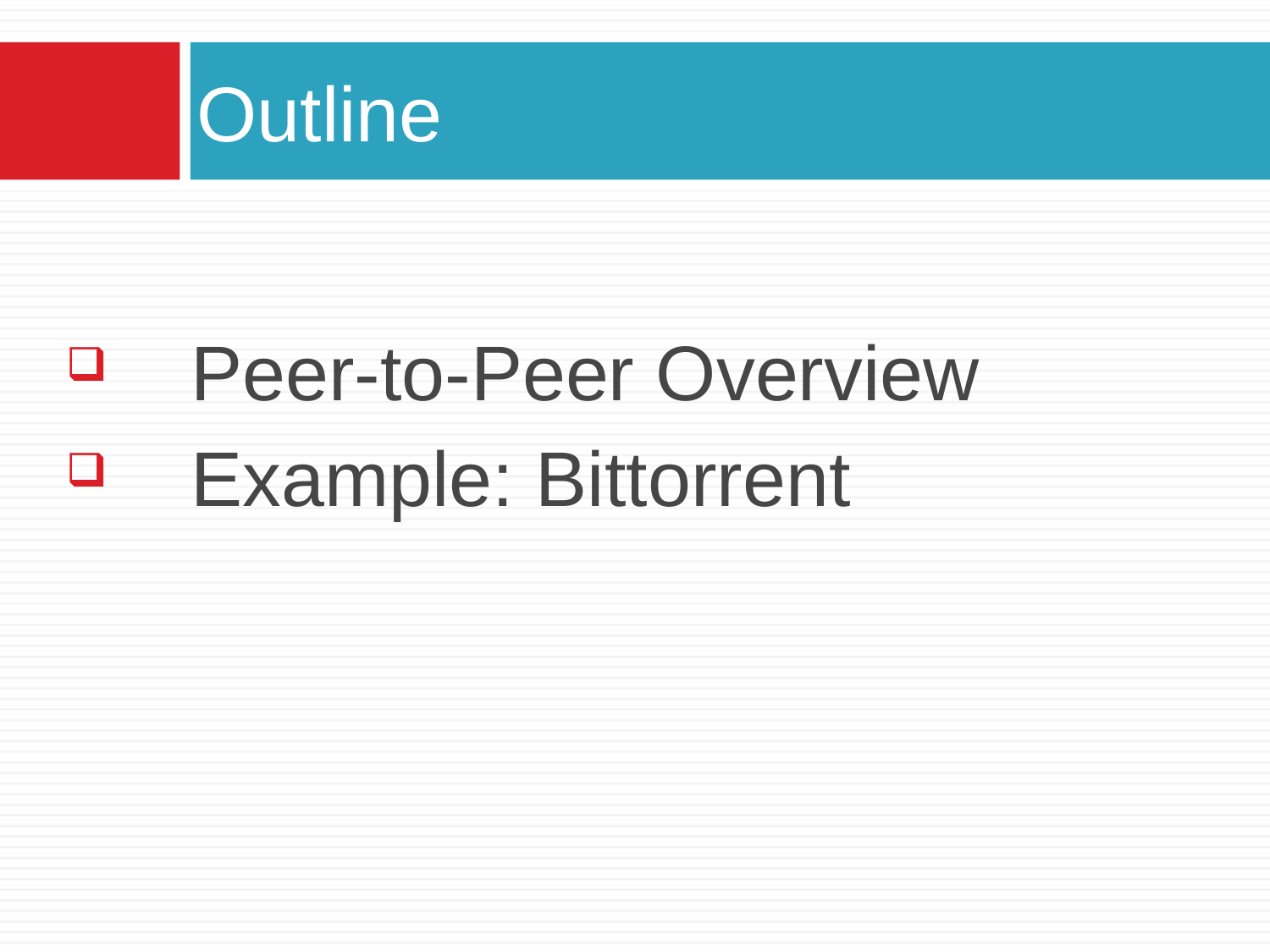

# Outline
4
Peer-to-Peer Overview
Example: Bittorrent